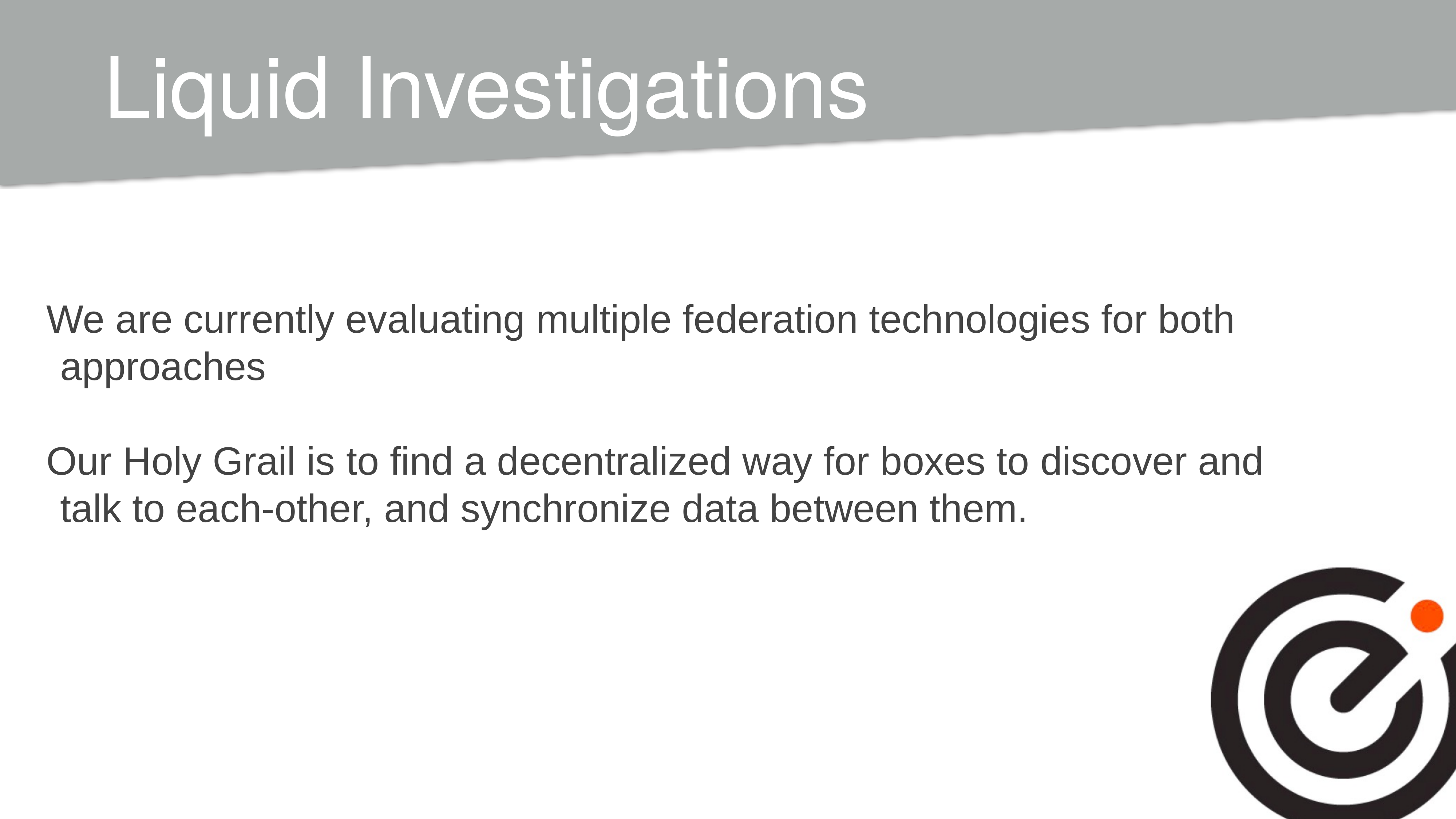

# Liquid Investigations

We are currently evaluating multiple federation technologies for both approaches

Our Holy Grail is to find a decentralized way for boxes to discover and talk to each-other, and synchronize data between them.